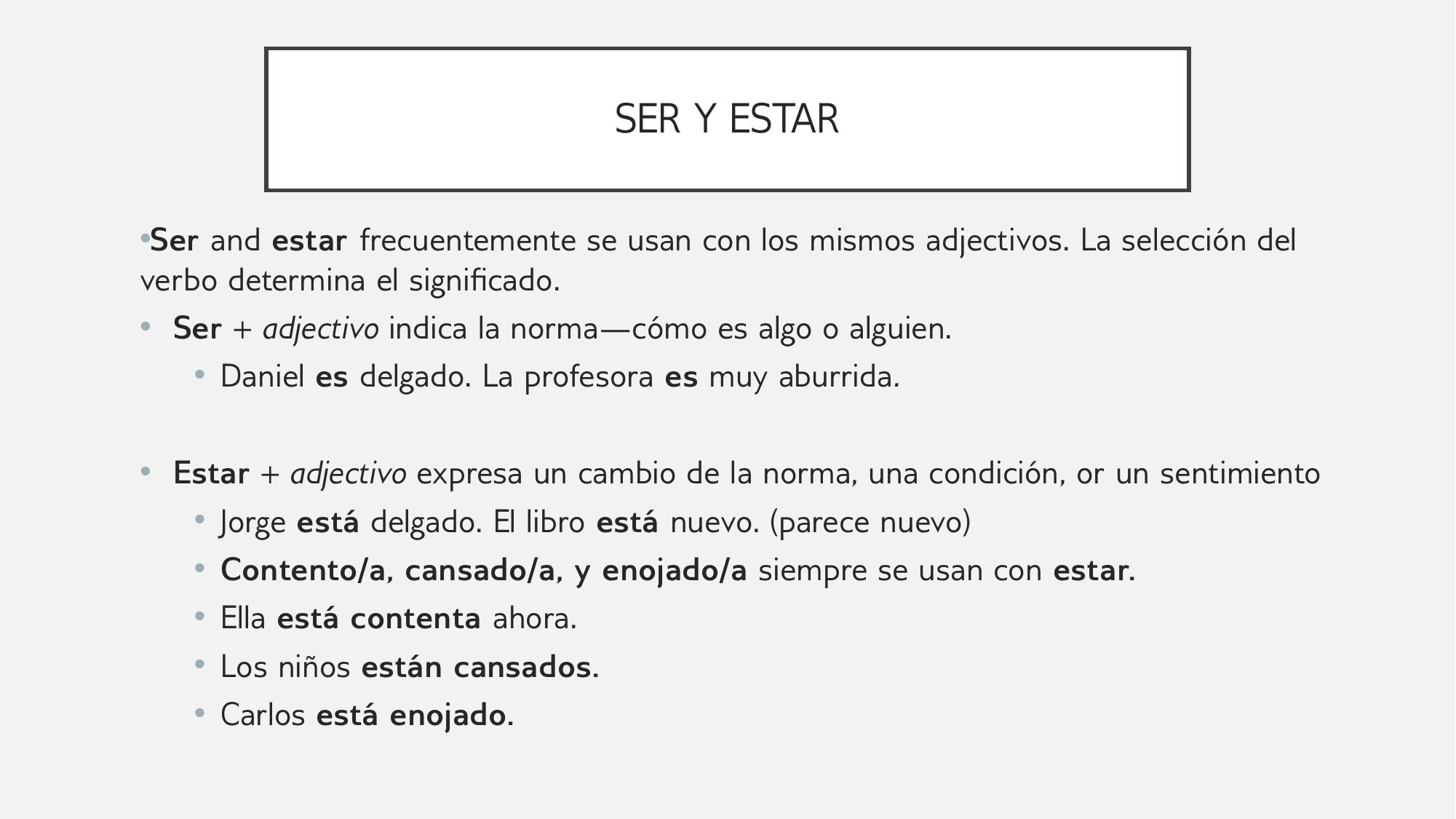

# SER Y ESTAR
Ser and estar frecuentemente se usan con los mismos adjectivos. La selección del verbo determina el significado.
Ser + adjectivo indica la norma—cómo es algo o alguien.
Daniel es delgado. La profesora es muy aburrida.

Estar + adjectivo expresa un cambio de la norma, una condición, or un sentimiento
Jorge está delgado. El libro está nuevo. (parece nuevo)
Contento/a, cansado/a, y enojado/a siempre se usan con estar.
Ella está contenta ahora.
Los niños están cansados.
Carlos está enojado.